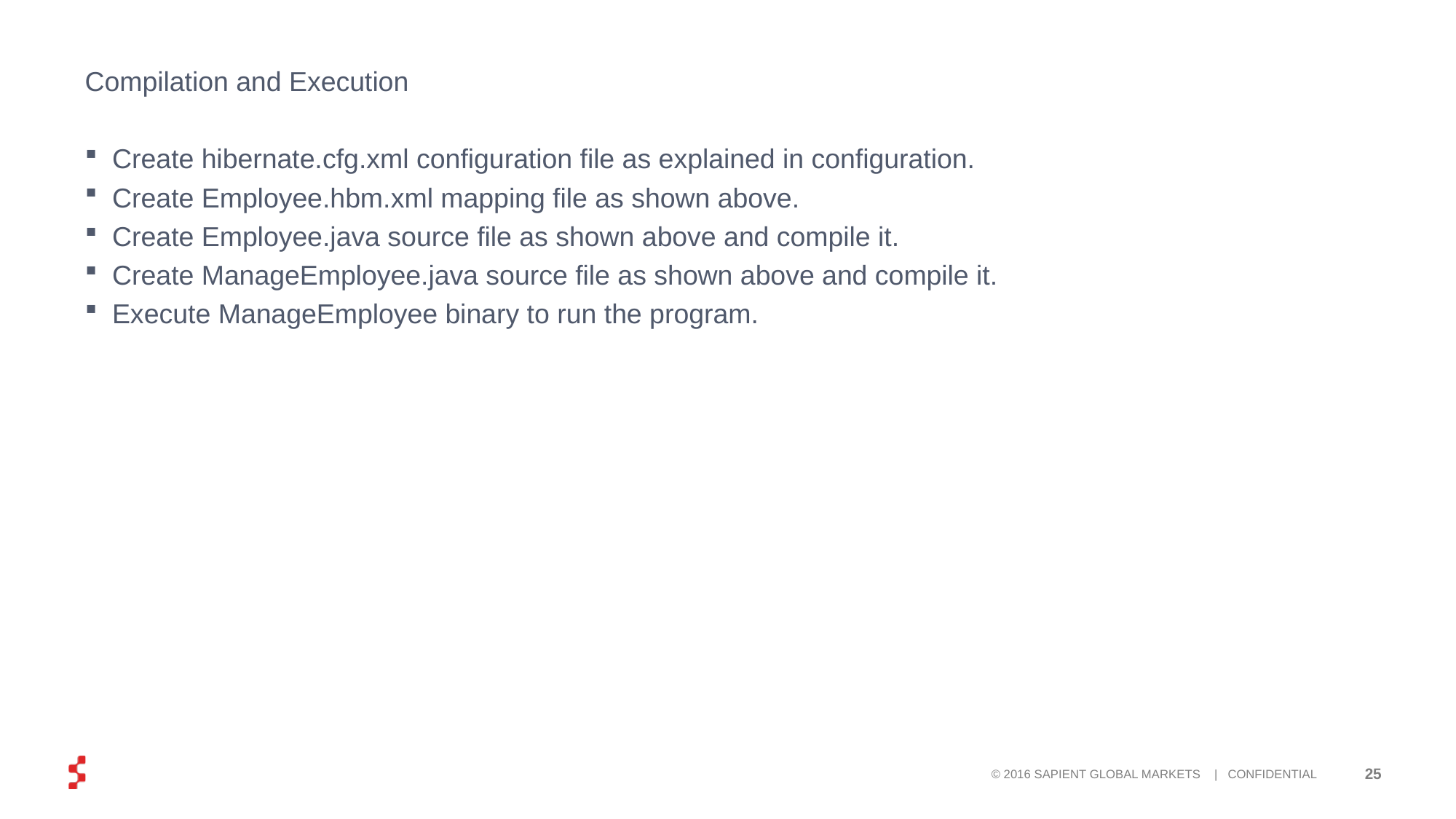

Compilation and Execution

Create hibernate.cfg.xml configuration file as explained in configuration.
Create Employee.hbm.xml mapping file as shown above.
Create Employee.java source file as shown above and compile it.
Create ManageEmployee.java source file as shown above and compile it.
Execute ManageEmployee binary to run the program.